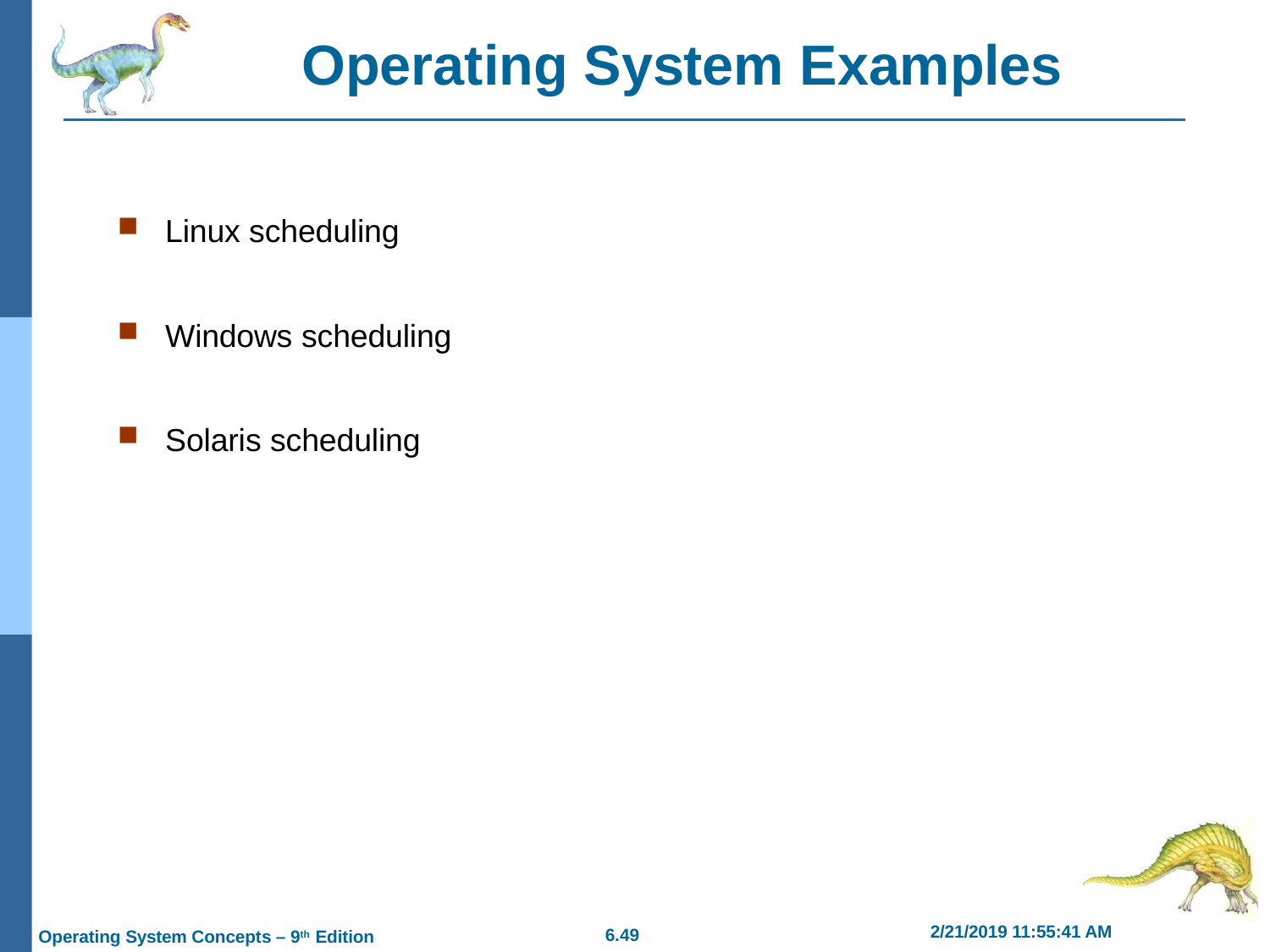

# Operating System Examples
Linux scheduling

Windows scheduling

Solaris scheduling

2/21/2019 11:55:41 AM
6.49
Operating System Concepts – 9th Edition